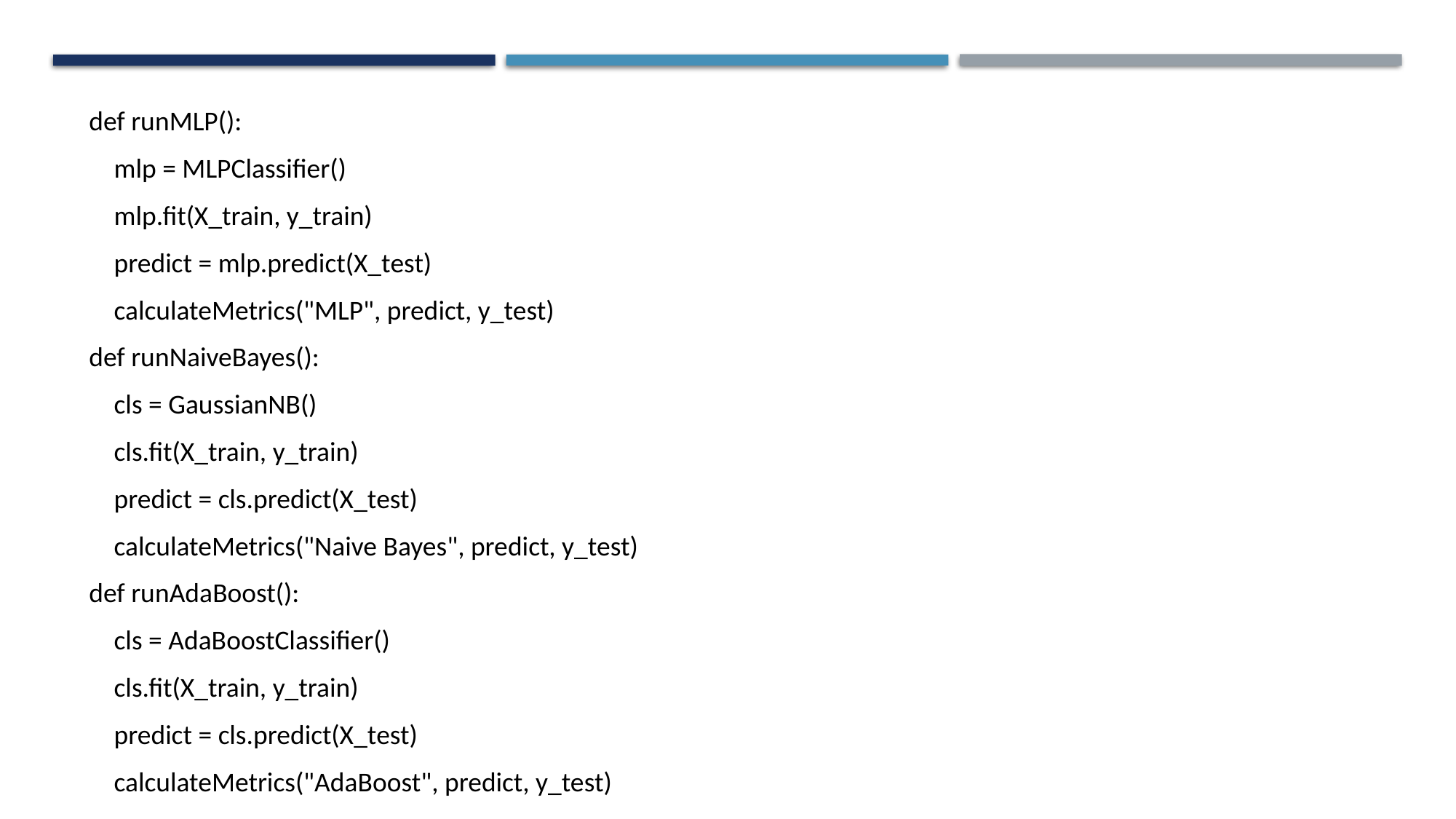

def runMLP():
    mlp = MLPClassifier()
    mlp.fit(X_train, y_train)
    predict = mlp.predict(X_test)
    calculateMetrics("MLP", predict, y_test)
def runNaiveBayes():
    cls = GaussianNB()
    cls.fit(X_train, y_train)
    predict = cls.predict(X_test)
    calculateMetrics("Naive Bayes", predict, y_test)
def runAdaBoost():
    cls = AdaBoostClassifier()
    cls.fit(X_train, y_train)
    predict = cls.predict(X_test)
    calculateMetrics("AdaBoost", predict, y_test)